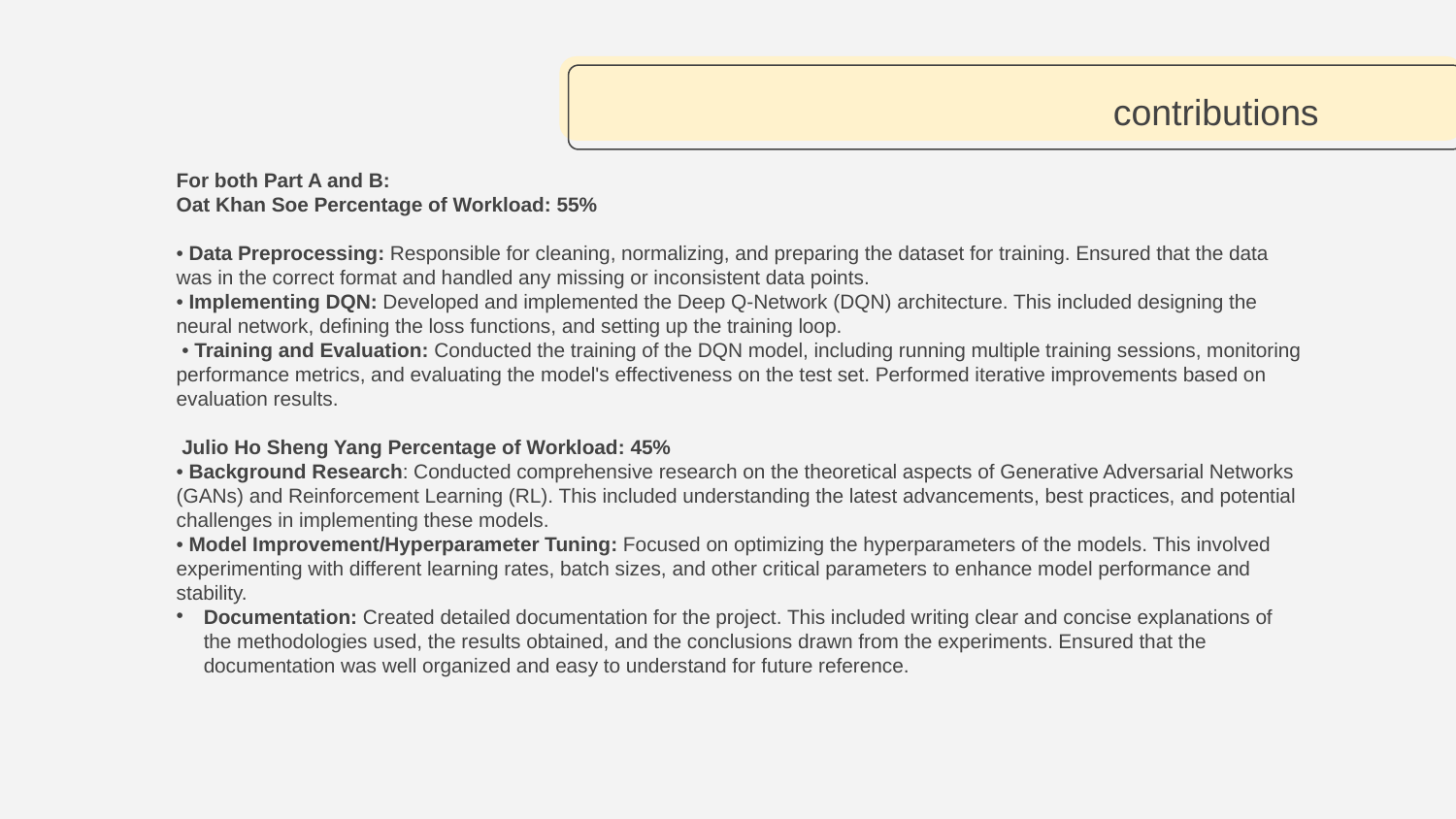

# contributions
For both Part A and B:
Oat Khan Soe Percentage of Workload: 55%

• Data Preprocessing: Responsible for cleaning, normalizing, and preparing the dataset for training. Ensured that the data was in the correct format and handled any missing or inconsistent data points.
• Implementing DQN: Developed and implemented the Deep Q-Network (DQN) architecture. This included designing the neural network, defining the loss functions, and setting up the training loop.
 • Training and Evaluation: Conducted the training of the DQN model, including running multiple training sessions, monitoring performance metrics, and evaluating the model's effectiveness on the test set. Performed iterative improvements based on evaluation results.

 Julio Ho Sheng Yang Percentage of Workload: 45%
• Background Research: Conducted comprehensive research on the theoretical aspects of Generative Adversarial Networks (GANs) and Reinforcement Learning (RL). This included understanding the latest advancements, best practices, and potential challenges in implementing these models.
• Model Improvement/Hyperparameter Tuning: Focused on optimizing the hyperparameters of the models. This involved experimenting with different learning rates, batch sizes, and other critical parameters to enhance model performance and stability.
Documentation: Created detailed documentation for the project. This included writing clear and concise explanations of the methodologies used, the results obtained, and the conclusions drawn from the experiments. Ensured that the documentation was well organized and easy to understand for future reference.